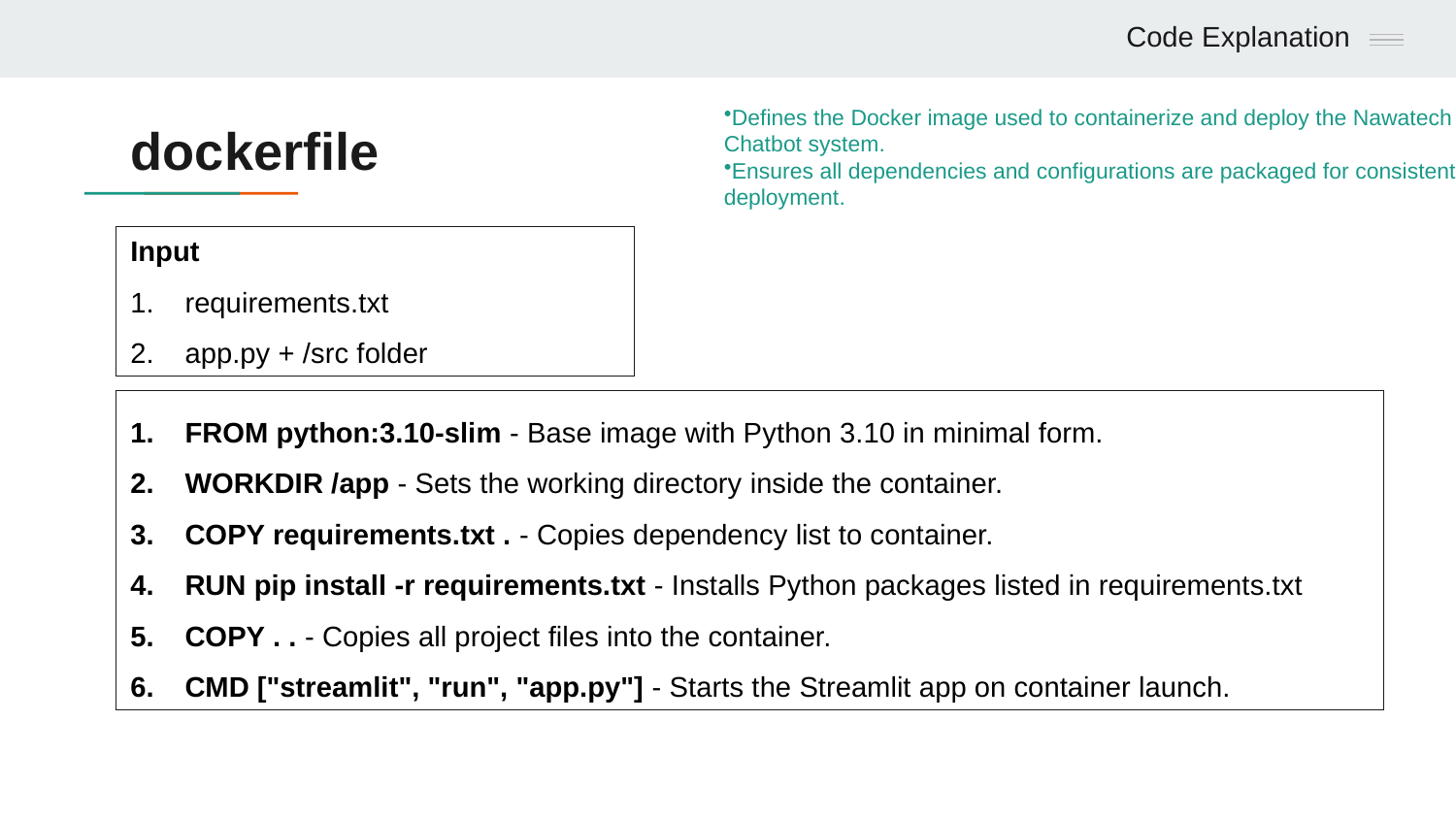

Code Explanation
Defines the Docker image used to containerize and deploy the Nawatech Chatbot system.
Ensures all dependencies and configurations are packaged for consistent deployment.
# dockerfile
Input
requirements.txt
app.py + /src folder
FROM python:3.10-slim - Base image with Python 3.10 in minimal form.
WORKDIR /app - Sets the working directory inside the container.
COPY requirements.txt . - Copies dependency list to container.
RUN pip install -r requirements.txt - Installs Python packages listed in requirements.txt
COPY . . - Copies all project files into the container.
CMD ["streamlit", "run", "app.py"] - Starts the Streamlit app on container launch.